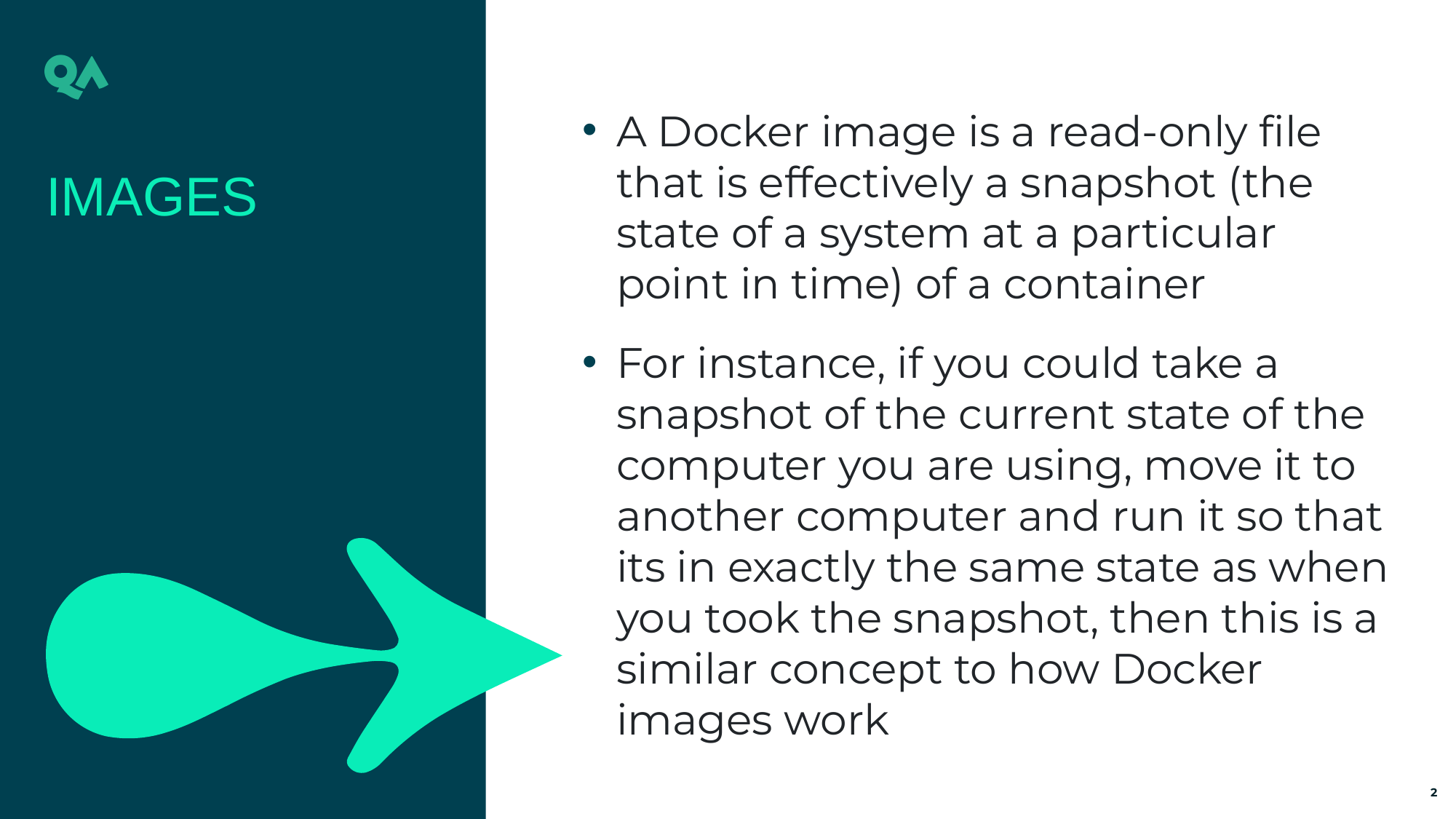

A Docker image is a read-only file that is effectively a snapshot (the state of a system at a particular point in time) of a container
For instance, if you could take a snapshot of the current state of the computer you are using, move it to another computer and run it so that its in exactly the same state as when you took the snapshot, then this is a similar concept to how Docker images work

Images
2